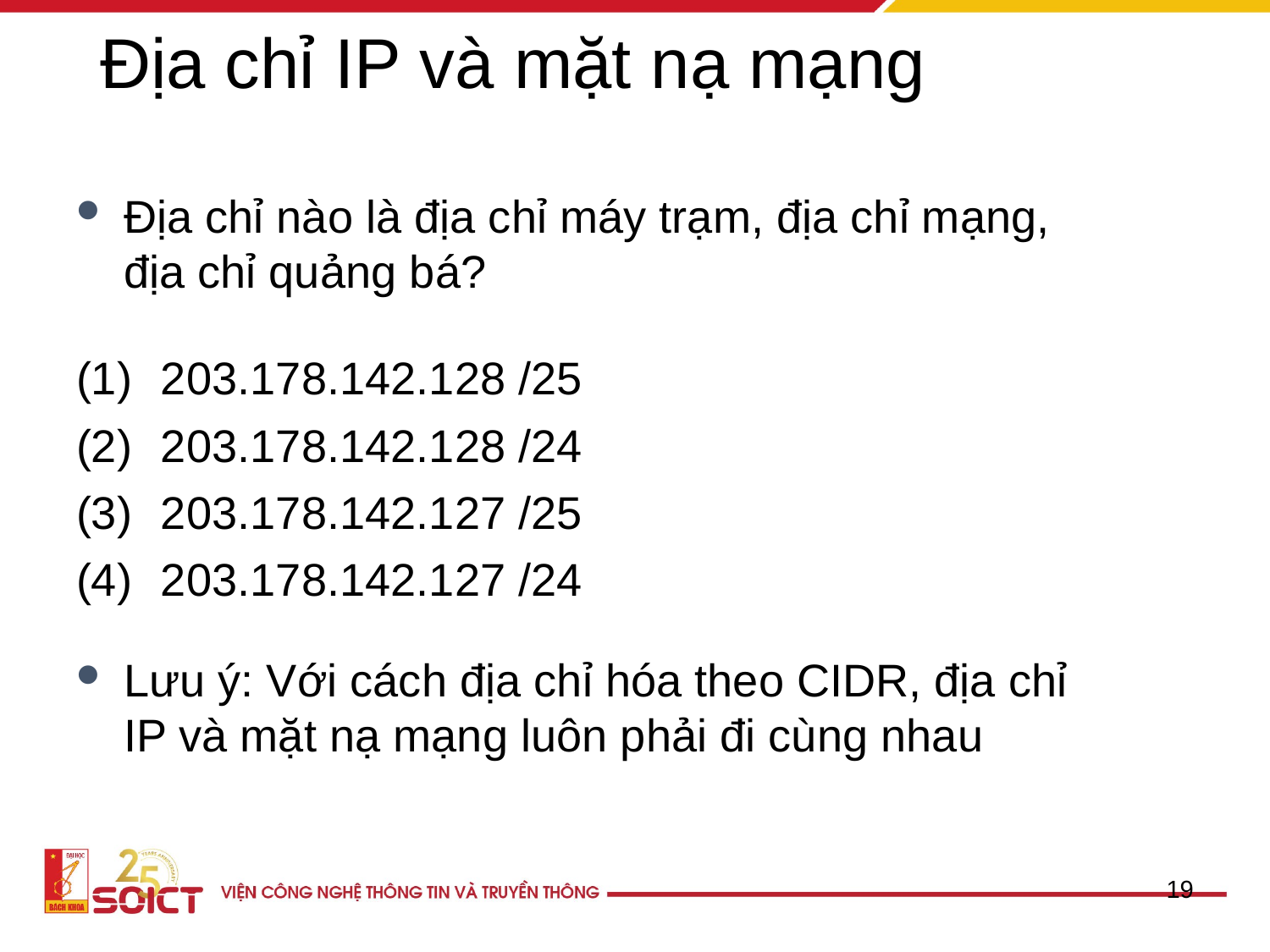

# Địa chỉ IP và mặt nạ mạng
Địa chỉ nào là địa chỉ máy trạm, địa chỉ mạng, địa chỉ quảng bá?

203.178.142.128 /25
203.178.142.128 /24
203.178.142.127 /25
203.178.142.127 /24
Lưu ý: Với cách địa chỉ hóa theo CIDR, địa chỉ IP và mặt nạ mạng luôn phải đi cùng nhau

19